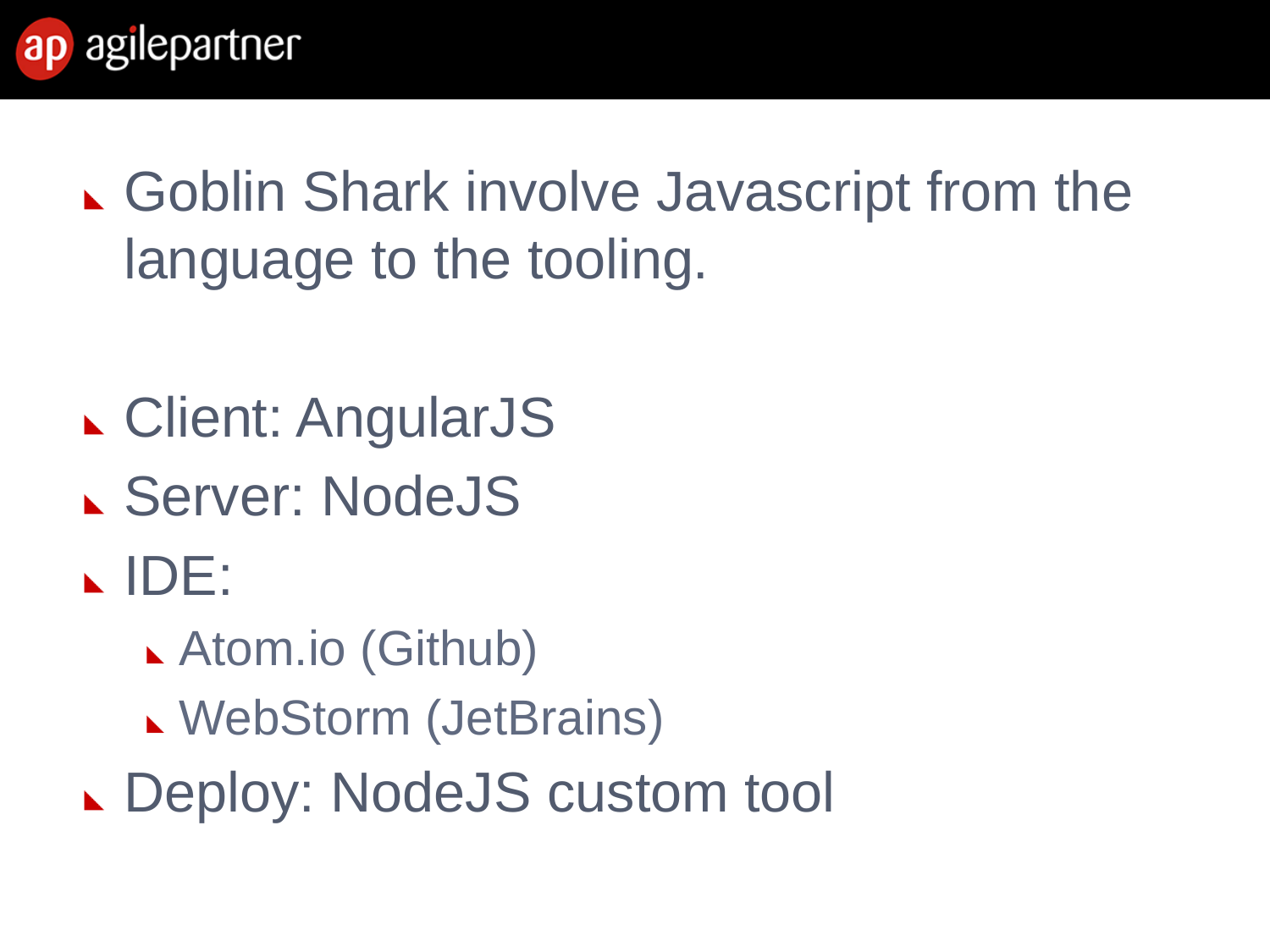

#
Goblin Shark involve Javascript from the language to the tooling.

Client: AngularJS
Server: NodeJS
IDE:
Atom.io (Github)
WebStorm (JetBrains)
Deploy: NodeJS custom tool

28 Feb. 2013
Introduction to agile methods
7